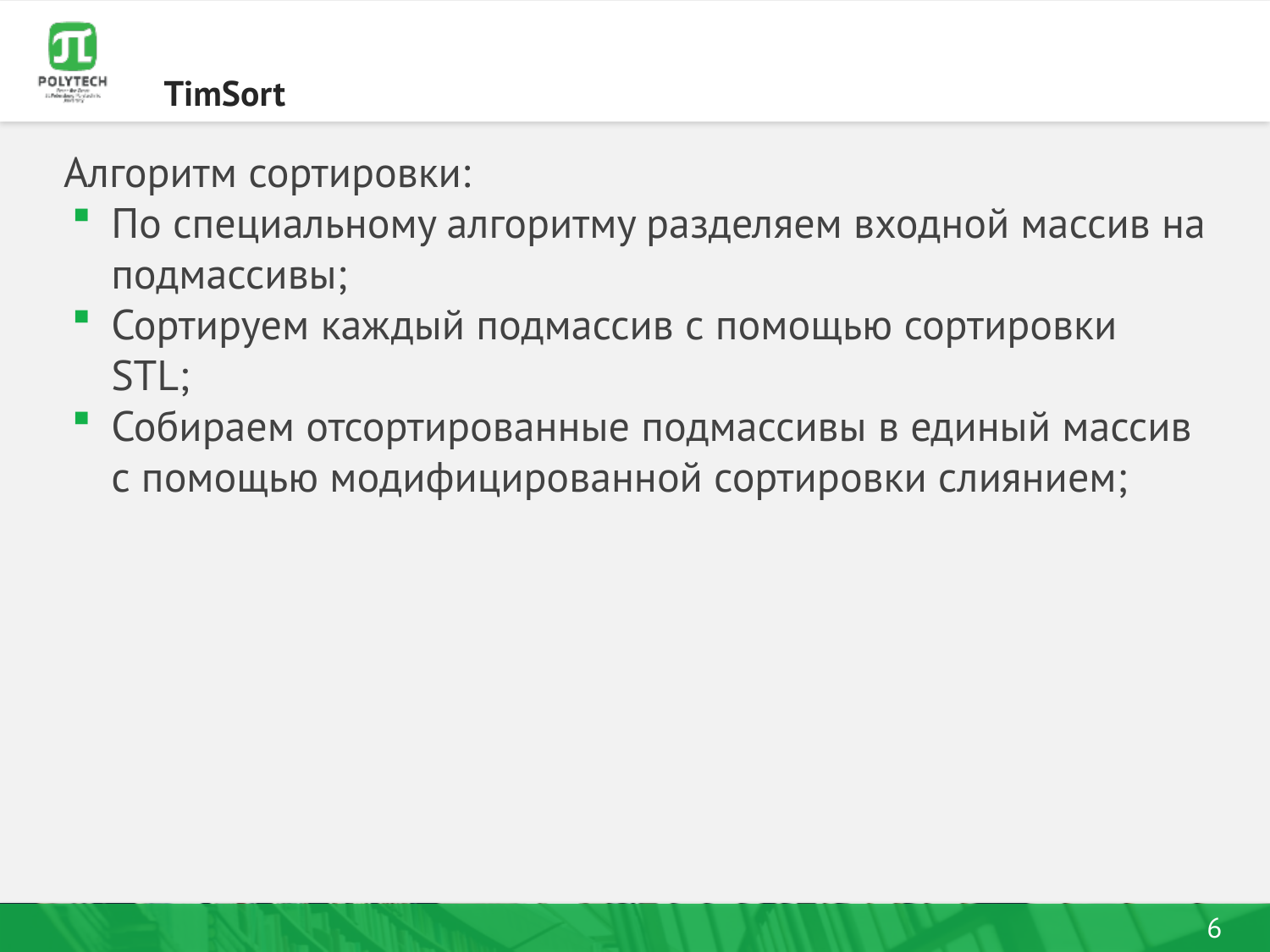

# TimSort
Алгоритм сортировки:
По специальному алгоритму разделяем входной массив на подмассивы;
Сортируем каждый подмассив с помощью сортировки STL;
Собираем отсортированные подмассивы в единый массив с помощью модифицированной сортировки слиянием;